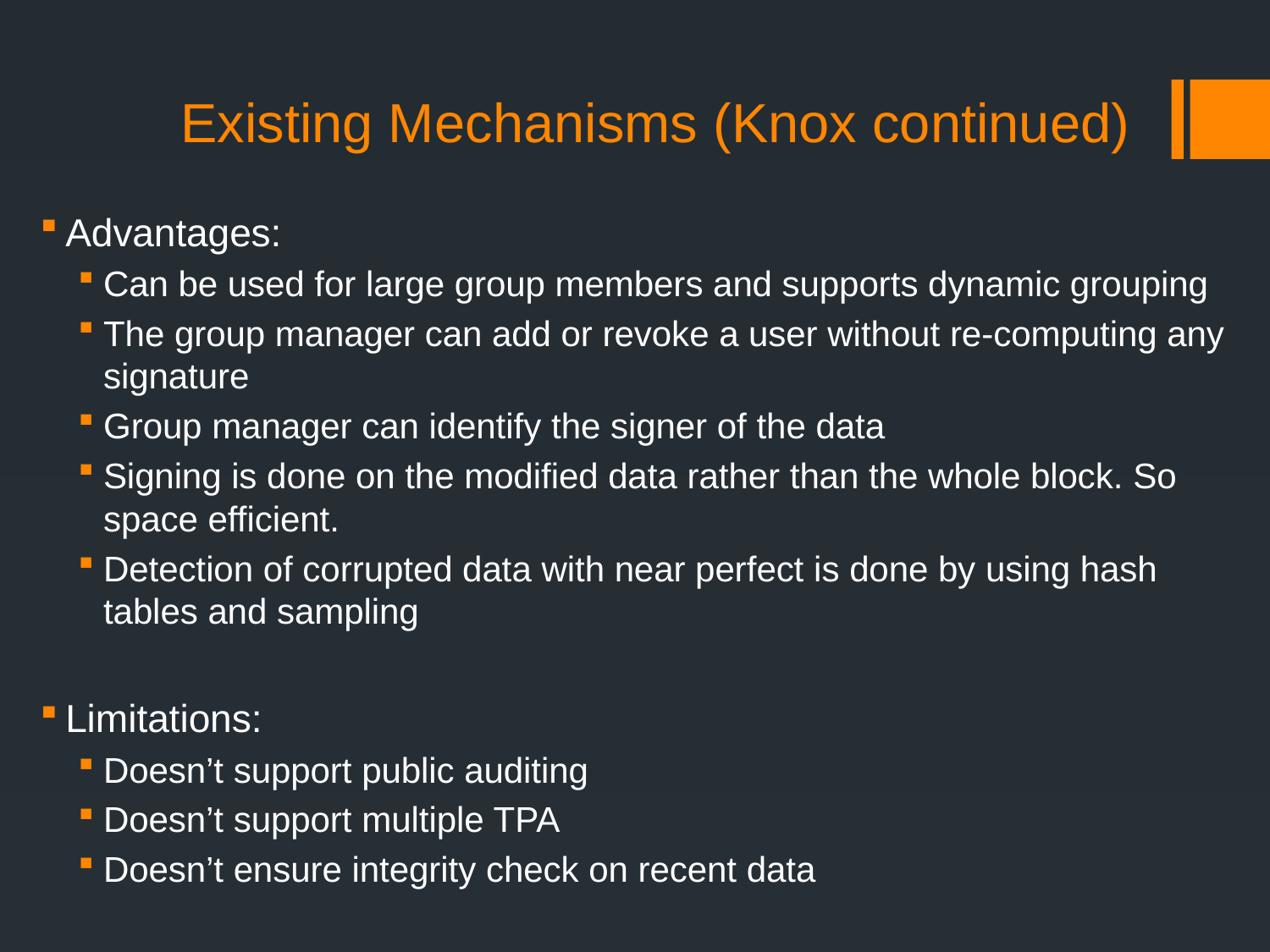

# Existing Mechanisms (Knox continued)
Advantages:
Can be used for large group members and supports dynamic grouping
The group manager can add or revoke a user without re-computing any signature
Group manager can identify the signer of the data
Signing is done on the modified data rather than the whole block. So space efficient.
Detection of corrupted data with near perfect is done by using hash tables and sampling

Limitations:
Doesn’t support public auditing
Doesn’t support multiple TPA
Doesn’t ensure integrity check on recent data